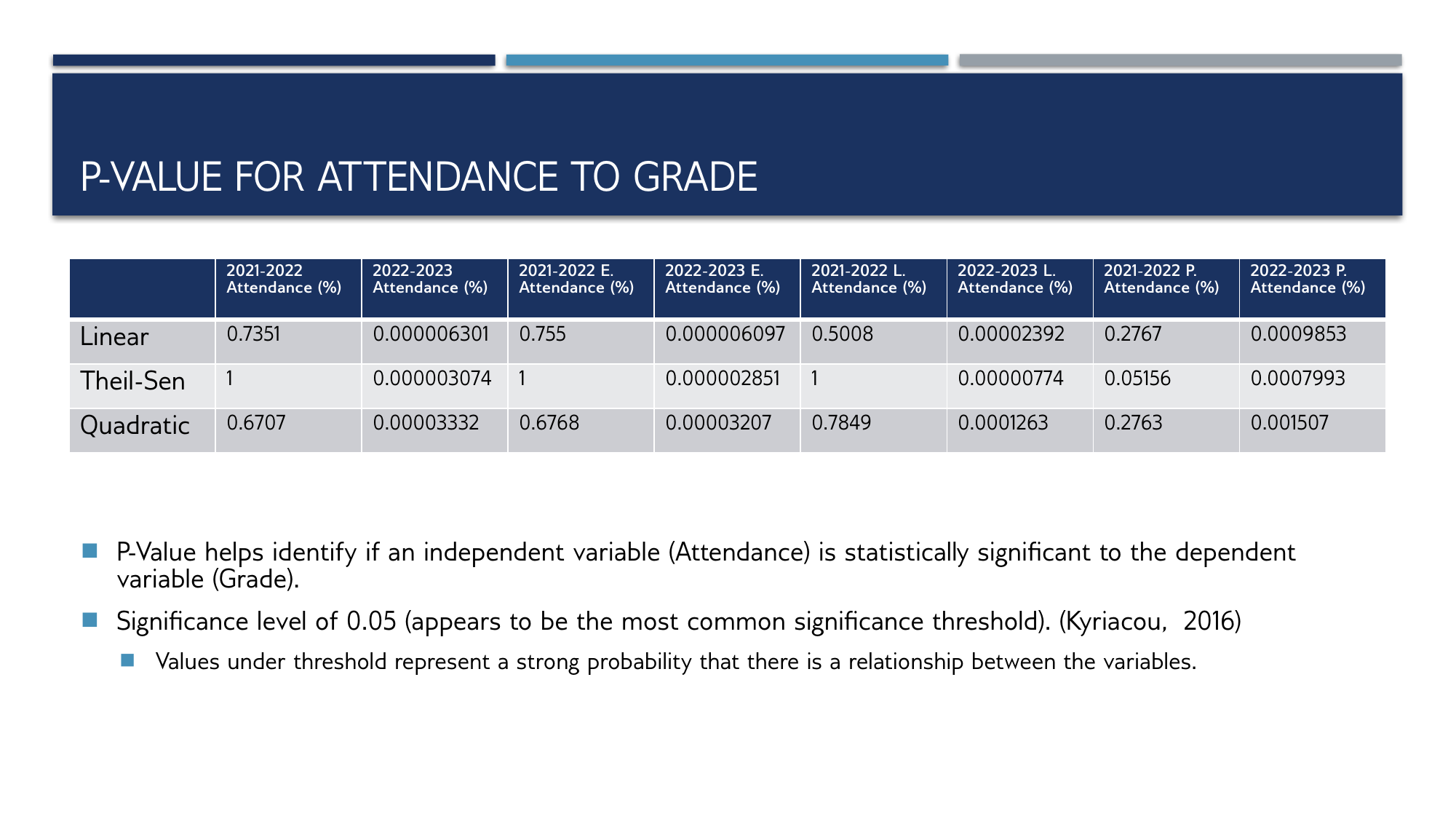

# P-Value for Attendance to Grade
|  | 2021-2022 Attendance (%) | 2022-2023 Attendance (%) | 2021-2022 E. Attendance (%) | 2022-2023 E. Attendance (%) | 2021-2022 L. Attendance (%) | 2022-2023 L. Attendance (%) | 2021-2022 P. Attendance (%) | 2022-2023 P. Attendance (%) |
| --- | --- | --- | --- | --- | --- | --- | --- | --- |
| Linear | 0.7351 | 0.000006301 | 0.755 | 0.000006097 | 0.5008 | 0.00002392 | 0.2767 | 0.0009853 |
| Theil-Sen | 1 | 0.000003074 | 1 | 0.000002851 | 1 | 0.00000774 | 0.05156 | 0.0007993 |
| Quadratic | 0.6707 | 0.00003332 | 0.6768 | 0.00003207 | 0.7849 | 0.0001263 | 0.2763 | 0.001507 |
P-Value helps identify if an independent variable (Attendance) is statistically significant to the dependent variable (Grade).
Significance level of 0.05 (appears to be the most common significance threshold). (Kyriacou,  2016)
Values under threshold represent a strong probability that there is a relationship between the variables.